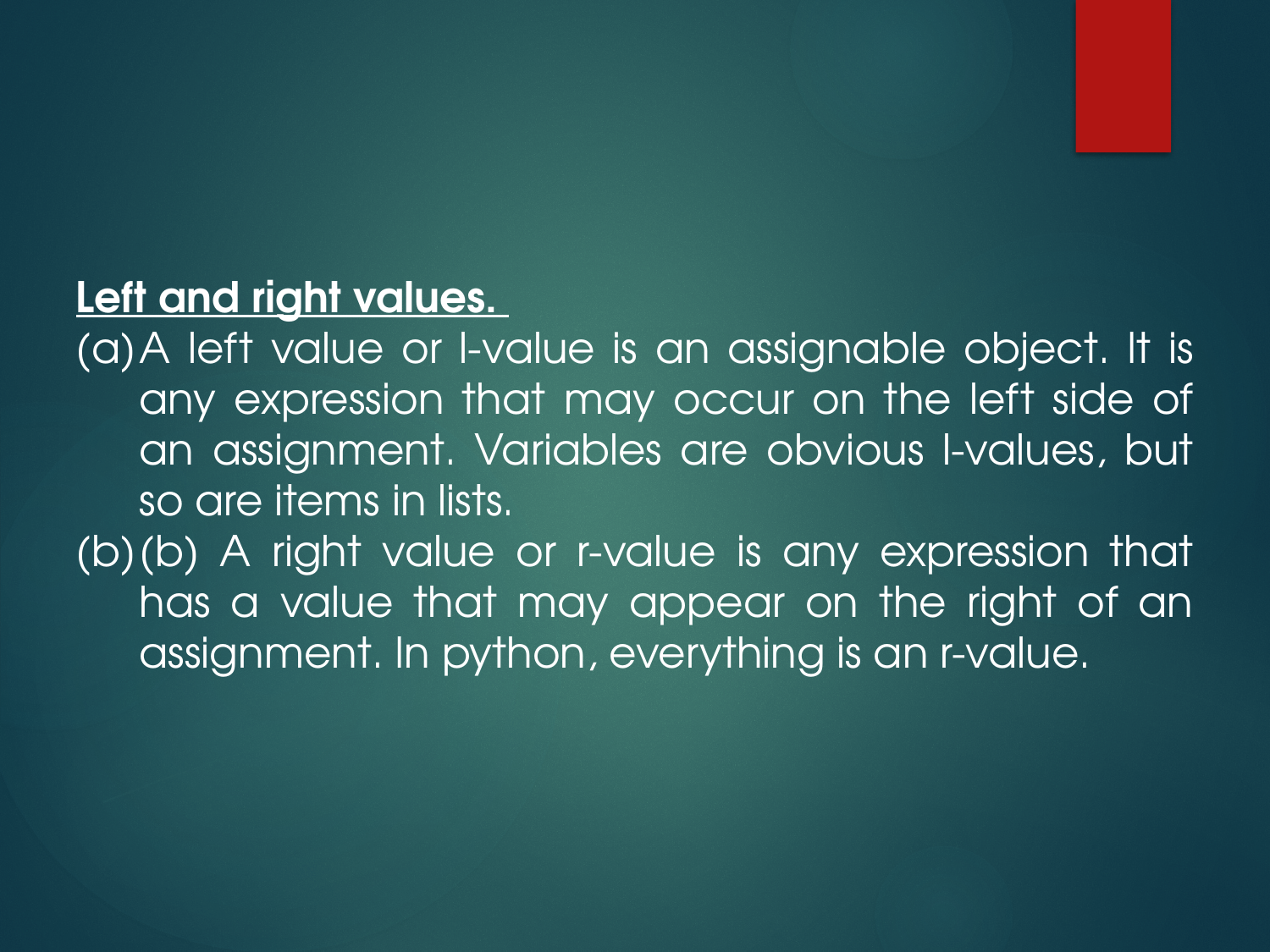

Left and right values.
A left value or l-value is an assignable object. It is any expression that may occur on the left side of an assignment. Variables are obvious l-values, but so are items in lists.
(b) A right value or r-value is any expression that has a value that may appear on the right of an assignment. In python, everything is an r-value.